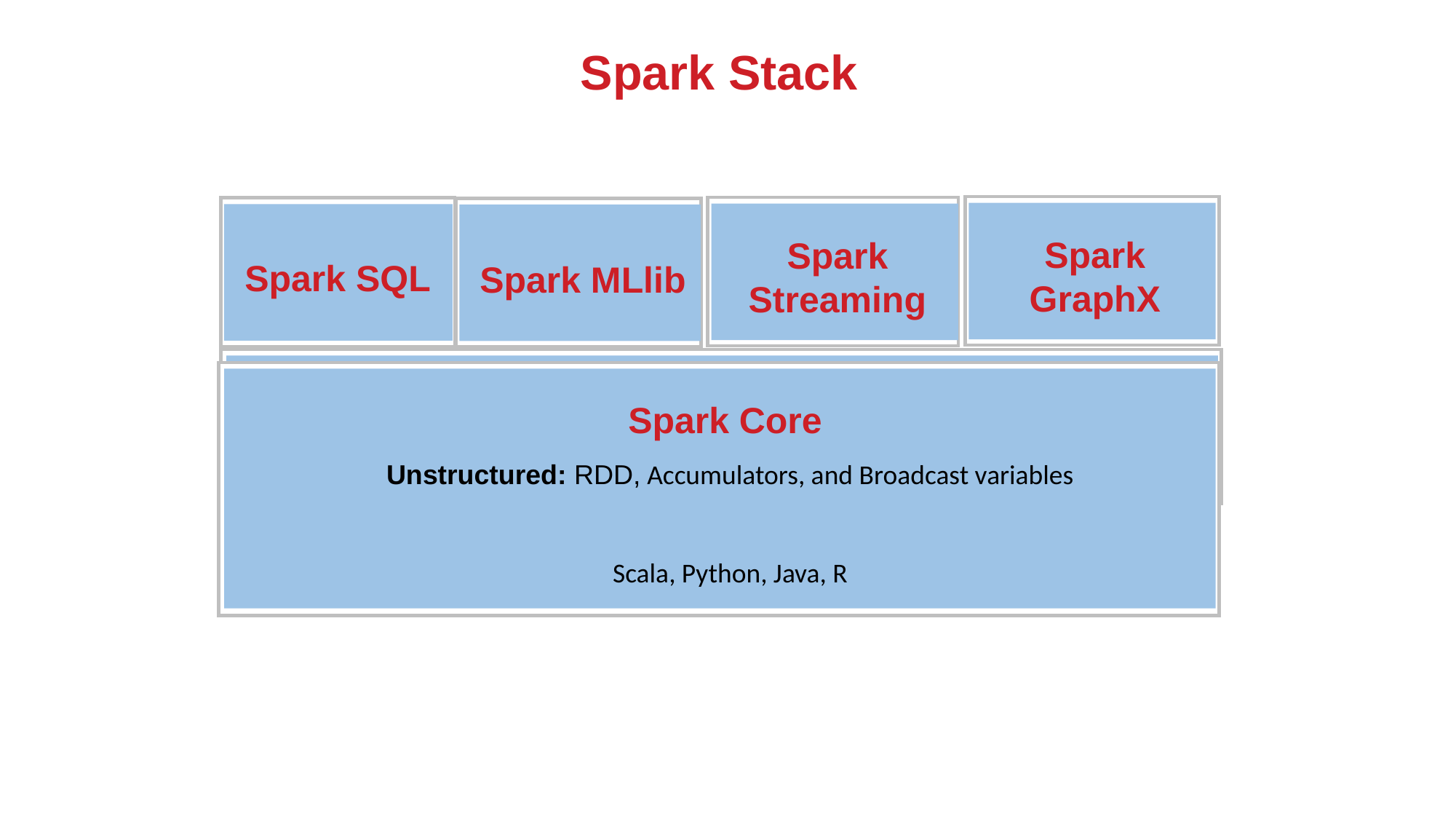

# Spark Stack

Spark GraphX

Spark Streaming

Spark SQL

Spark MLlib

Spark SQL Engine
Catalyst optimizer and Tungsten

Spark Core
Unstructured: RDD, Accumulators, and Broadcast variables

Scala, Python, Java, R